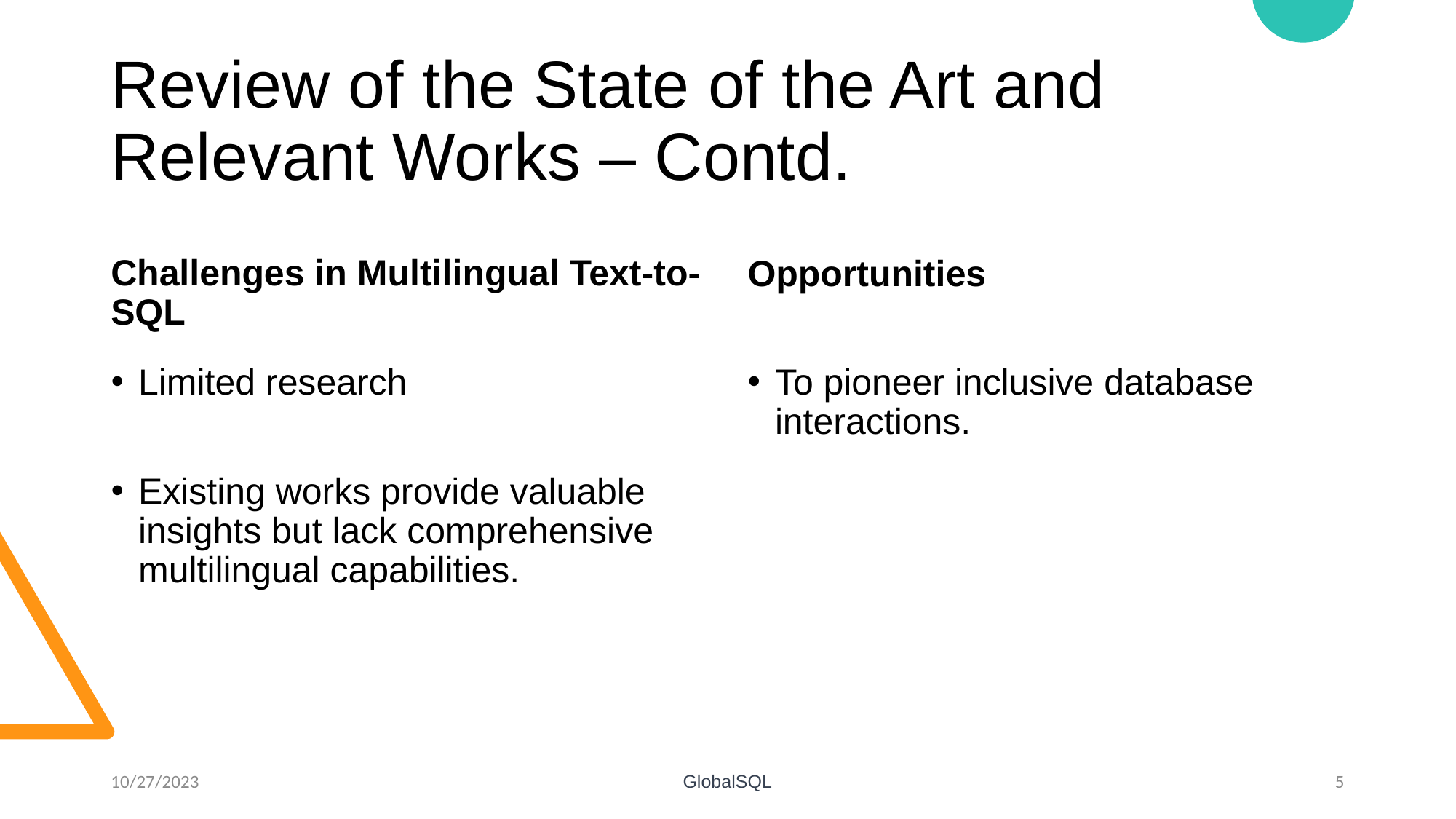

# Review of the State of the Art and Relevant Works – Contd.
Opportunities
Challenges in Multilingual Text-to-SQL

Limited research

Existing works provide valuable insights but lack comprehensive multilingual capabilities.

To pioneer inclusive database interactions.
10/27/2023
GlobalSQL
5